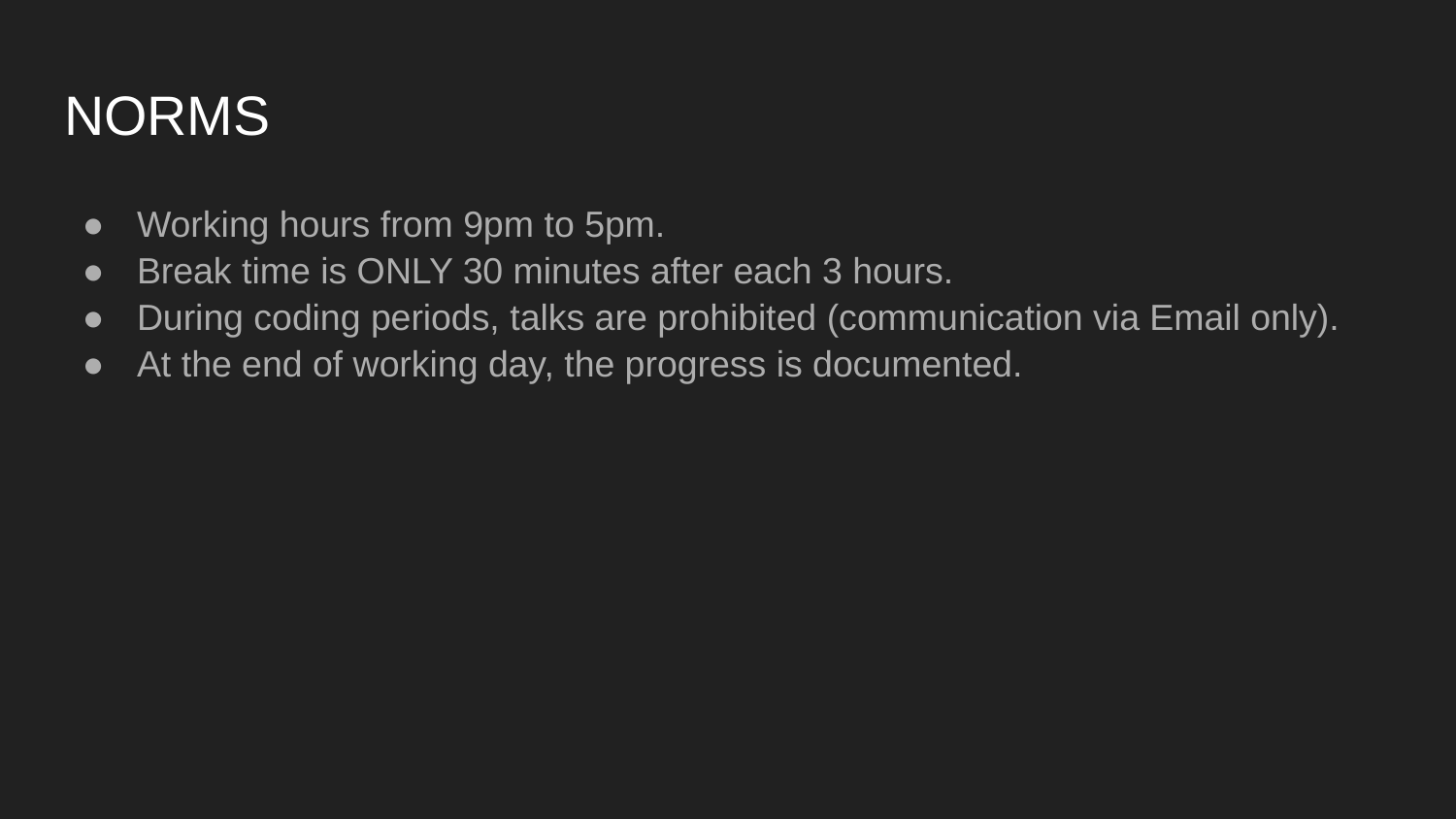

# NORMS
Working hours from 9pm to 5pm.
Break time is ONLY 30 minutes after each 3 hours.
During coding periods, talks are prohibited (communication via Email only).
At the end of working day, the progress is documented.